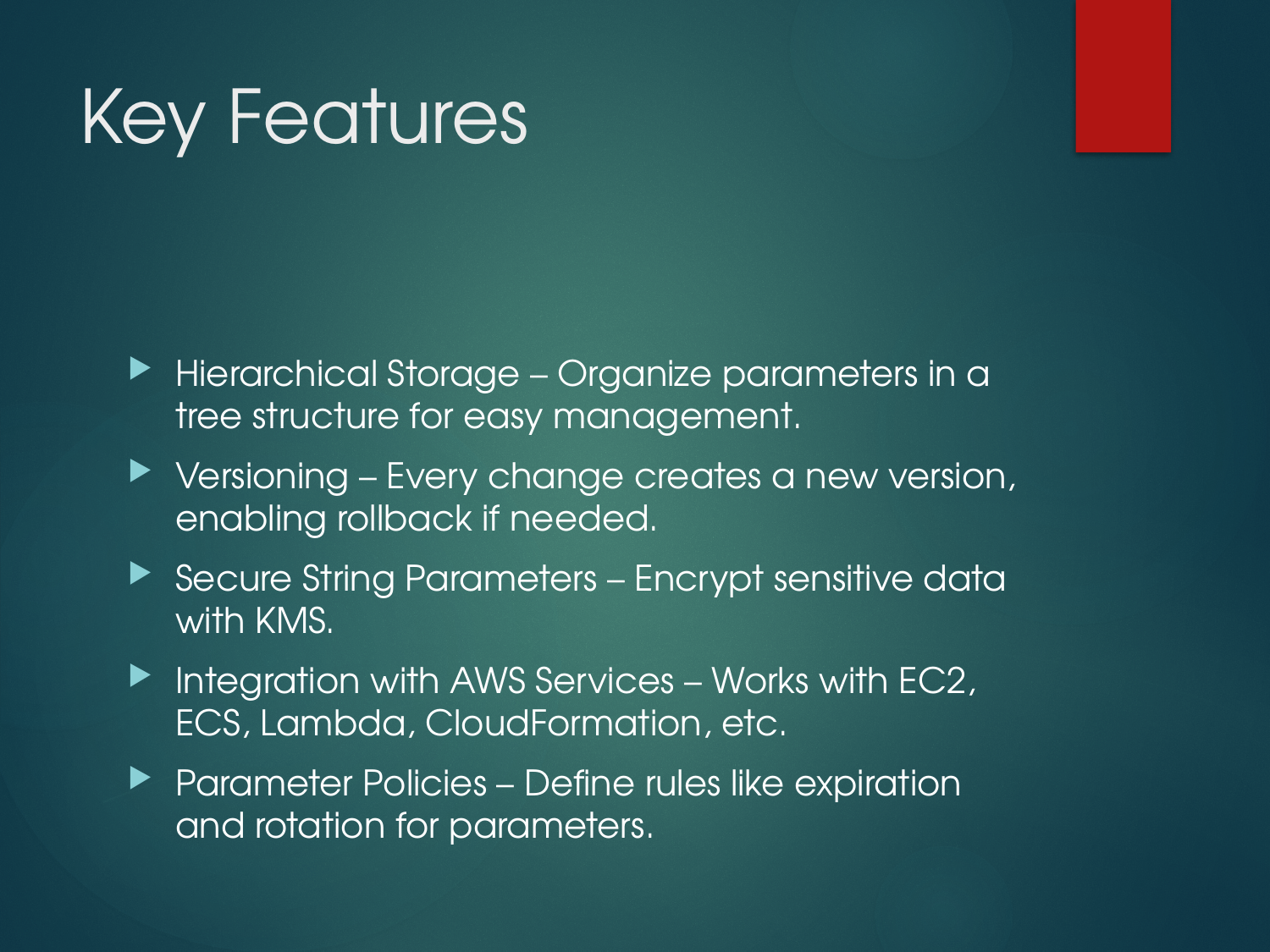

# Key Features

Hierarchical Storage – Organize parameters in a tree structure for easy management.
Versioning – Every change creates a new version, enabling rollback if needed.
Secure String Parameters – Encrypt sensitive data with KMS.
Integration with AWS Services – Works with EC2, ECS, Lambda, CloudFormation, etc.
Parameter Policies – Define rules like expiration and rotation for parameters.